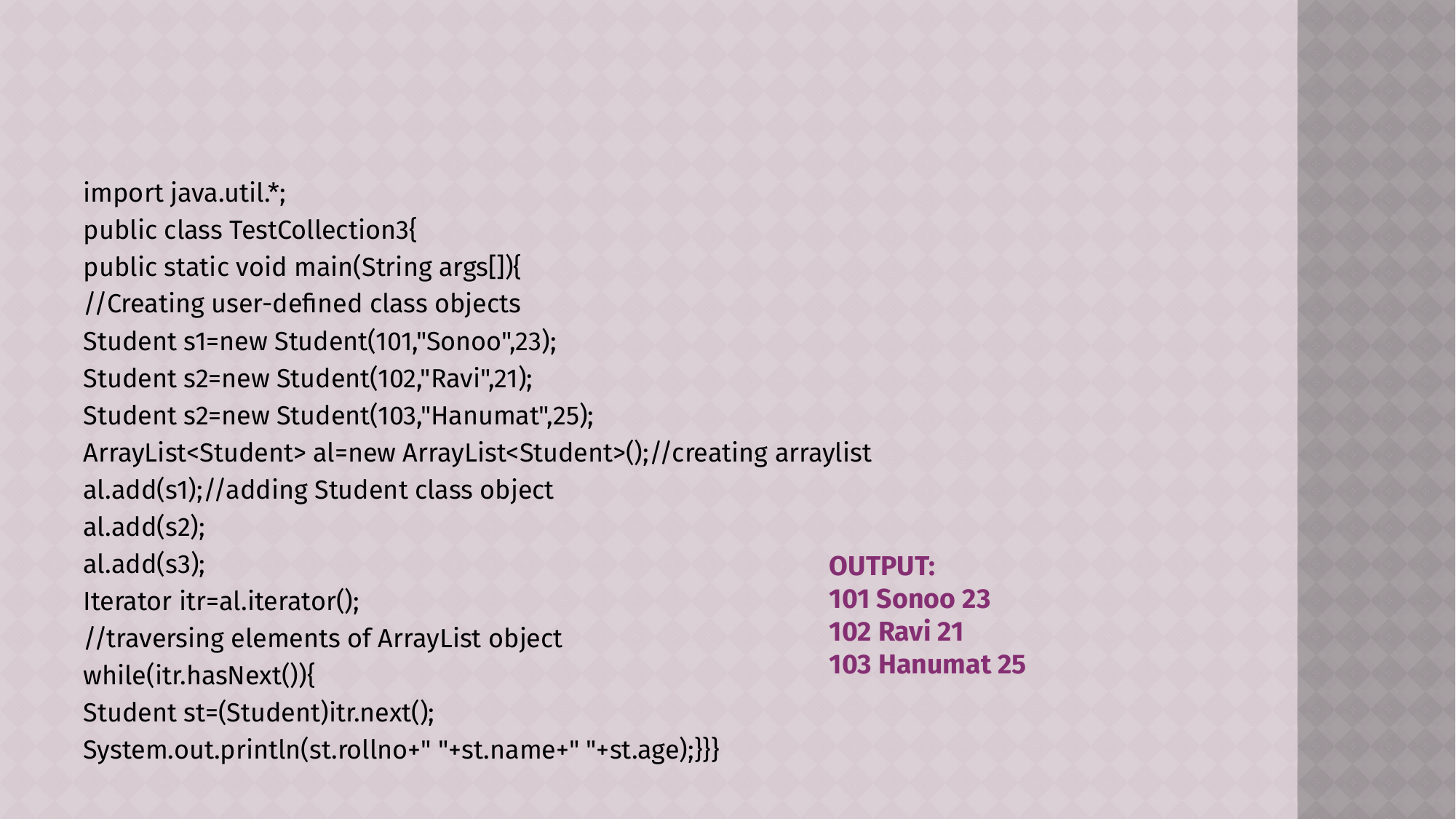

#
import java.util.*;
public class TestCollection3{
public static void main(String args[]){
//Creating user-defined class objects
Student s1=new Student(101,"Sonoo",23);
Student s2=new Student(102,"Ravi",21);
Student s2=new Student(103,"Hanumat",25);
ArrayList<Student> al=new ArrayList<Student>();//creating arraylist
al.add(s1);//adding Student class object
al.add(s2);
al.add(s3);
Iterator itr=al.iterator();
//traversing elements of ArrayList object
while(itr.hasNext()){
Student st=(Student)itr.next();
System.out.println(st.rollno+" "+st.name+" "+st.age);}}}

OUTPUT:
101 Sonoo 23
102 Ravi 21
103 Hanumat 25